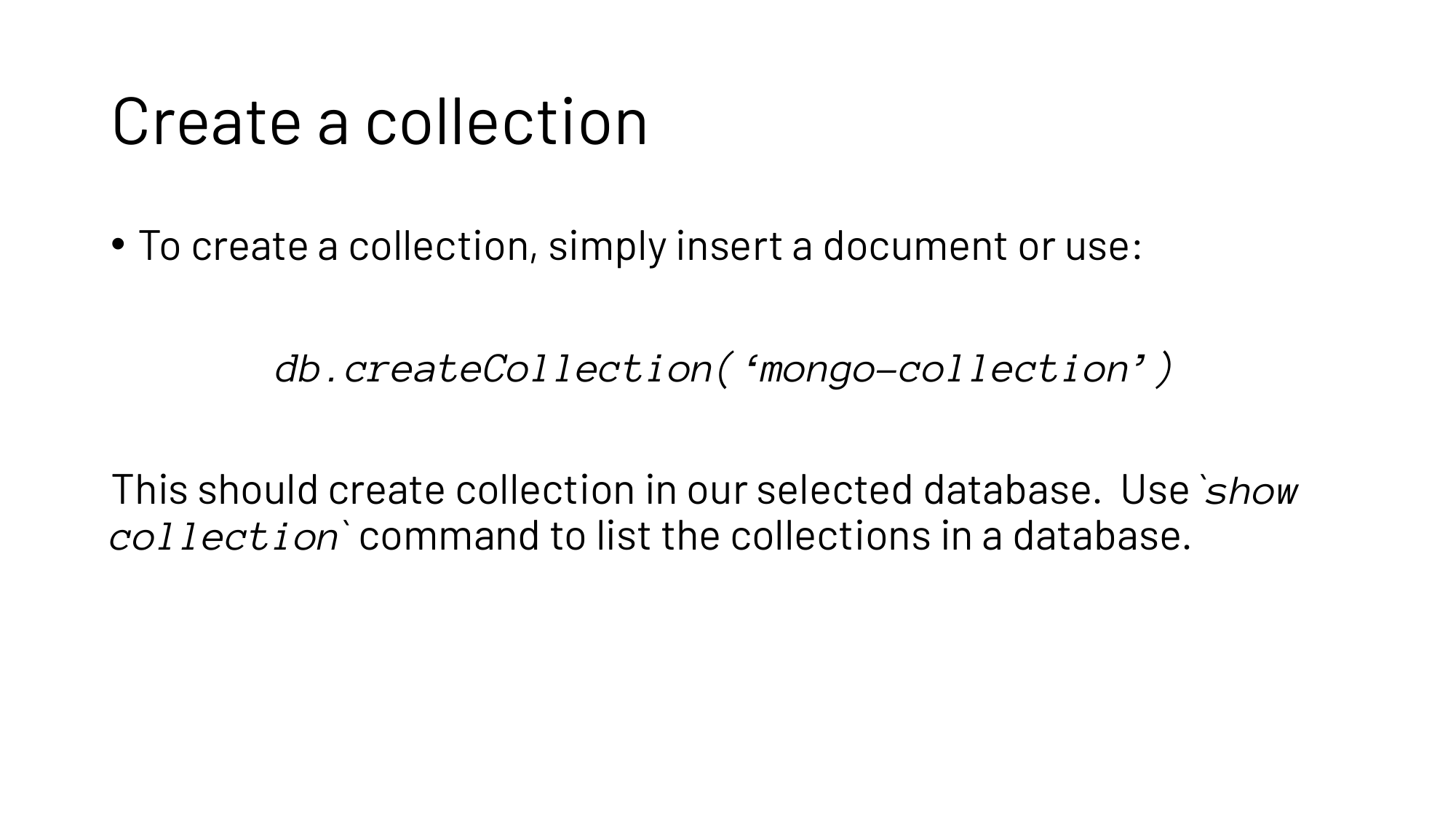

# Create a collection
To create a collection, simply insert a document or use:

db.createCollection(‘mongo-collection’)

This should create collection in our selected database.  Use `show collection` command to list the collections in a database.